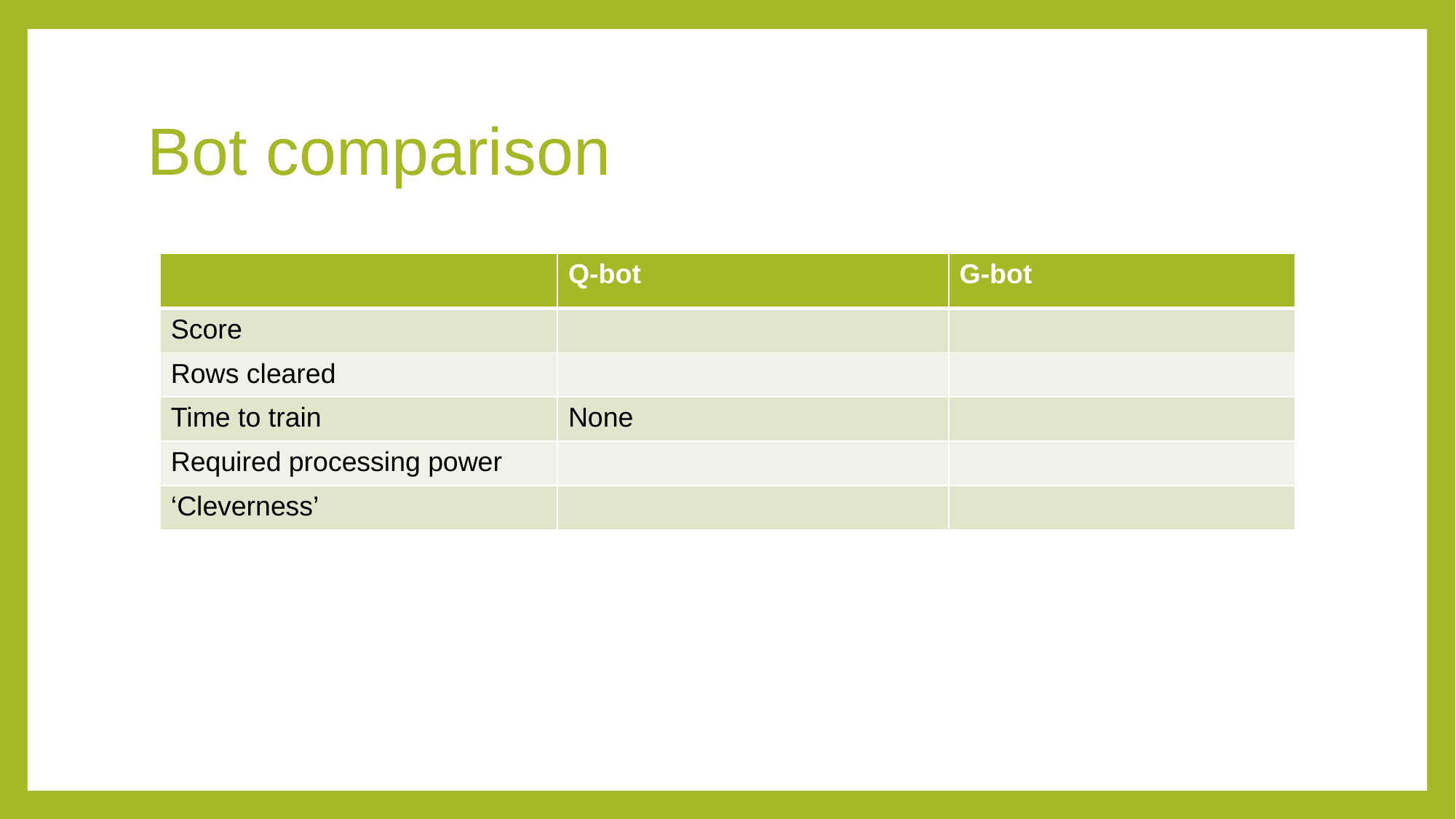

# Bot comparison
|  | Q-bot | G-bot |
| --- | --- | --- |
| Score |  |  |
| Rows cleared |  |  |
| Time to train | None |  |
| Required processing power |  |  |
| ‘Cleverness’ |  |  |